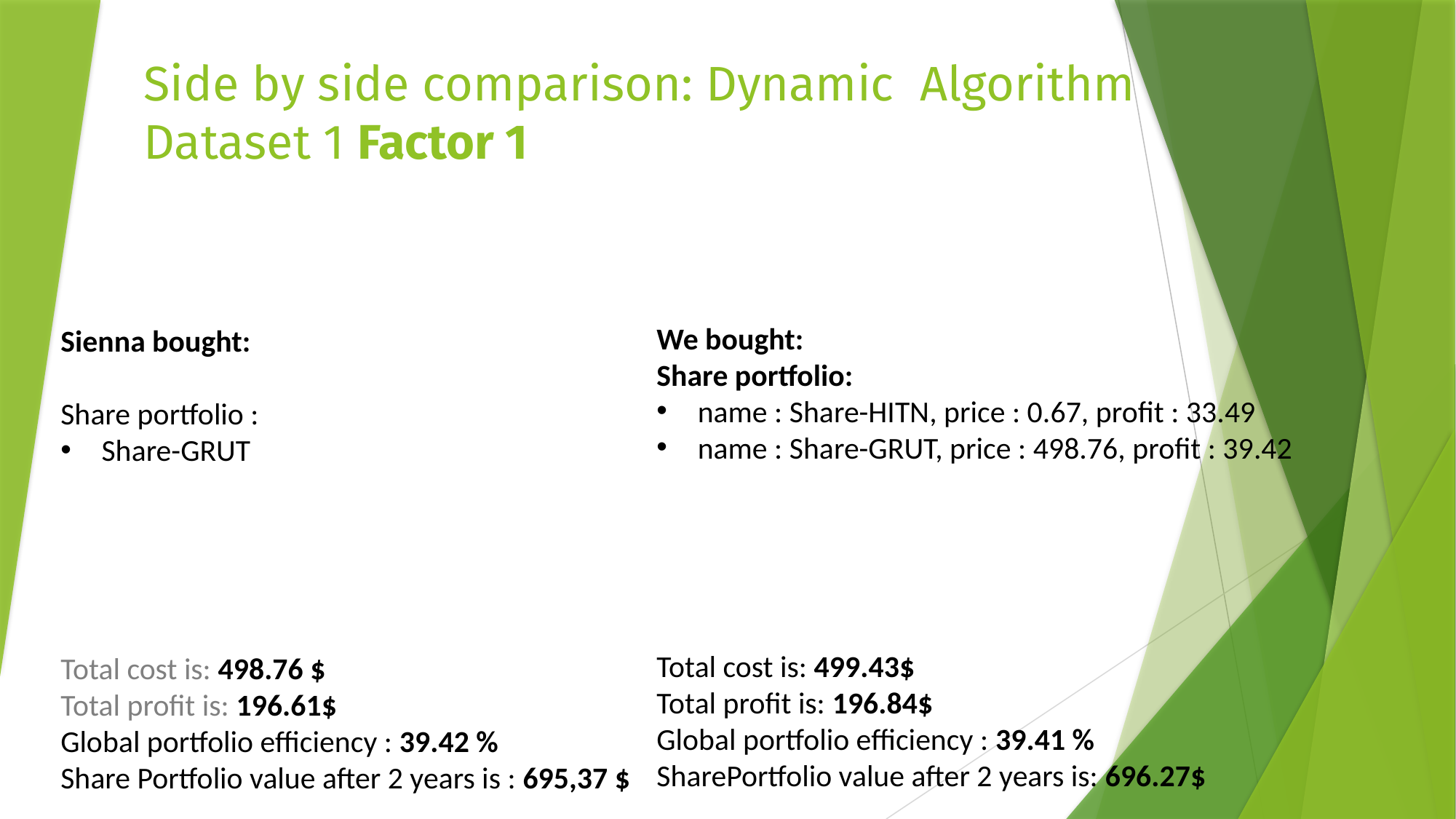

Side by side comparison: Dynamic  Algorithm Dataset 1 Factor 1
Sienna bought:

Share portfolio :
Share-GRUT

Total cost is: 498.76 $
Total profit is: 196.61$
Global portfolio efficiency : 39.42 %
Share Portfolio value after 2 years is : 695,37 $
We bought:
Share portfolio:
name : Share-HITN, price : 0.67, profit : 33.49
name : Share-GRUT, price : 498.76, profit : 39.42

Total cost is: 499.43$
Total profit is: 196.84$
Global portfolio efficiency : 39.41 %
SharePortfolio value after 2 years is: 696.27$